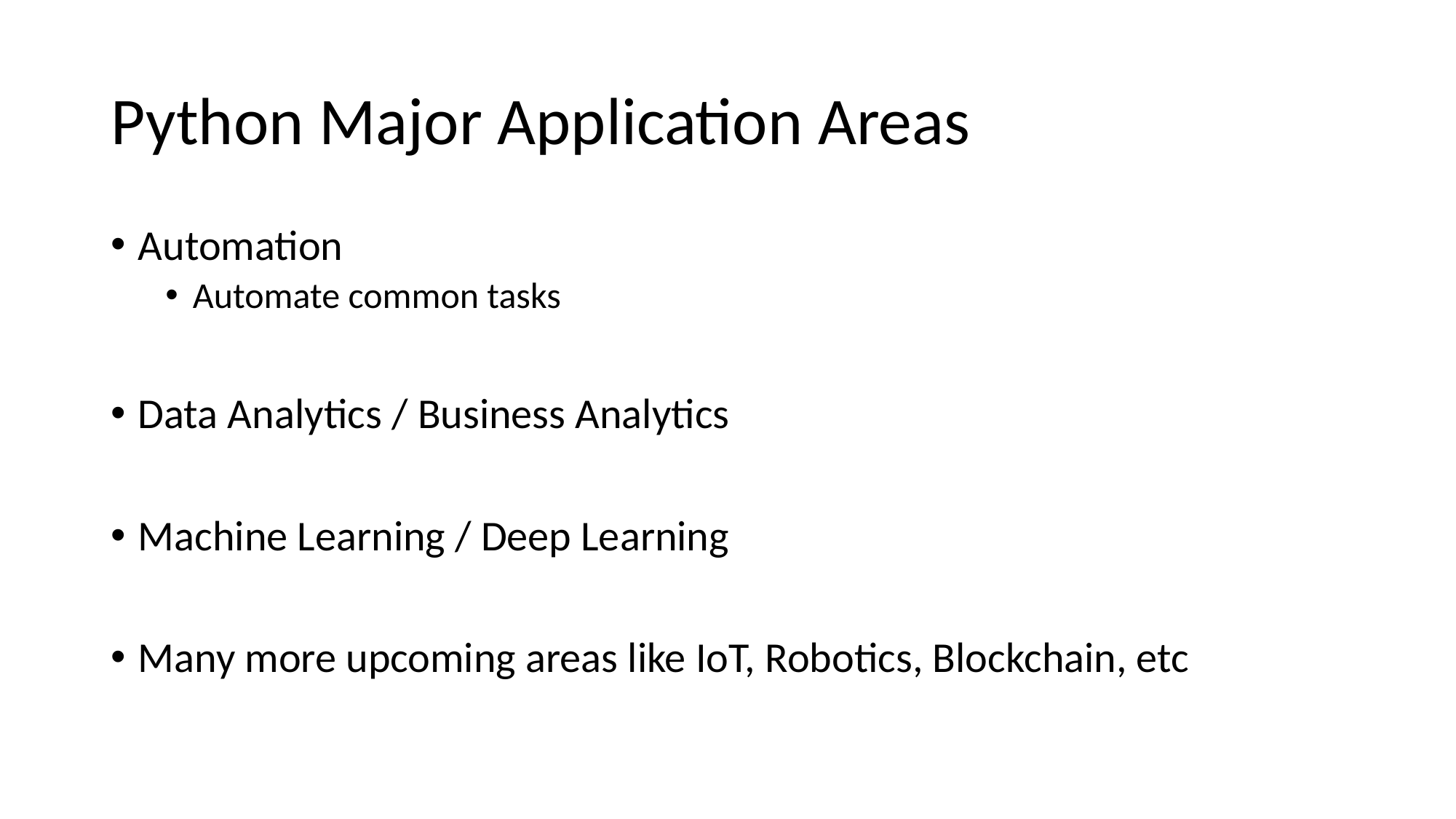

# Python Major Application Areas
Automation
Automate common tasks

Data Analytics / Business Analytics

Machine Learning / Deep Learning

Many more upcoming areas like IoT, Robotics, Blockchain, etc